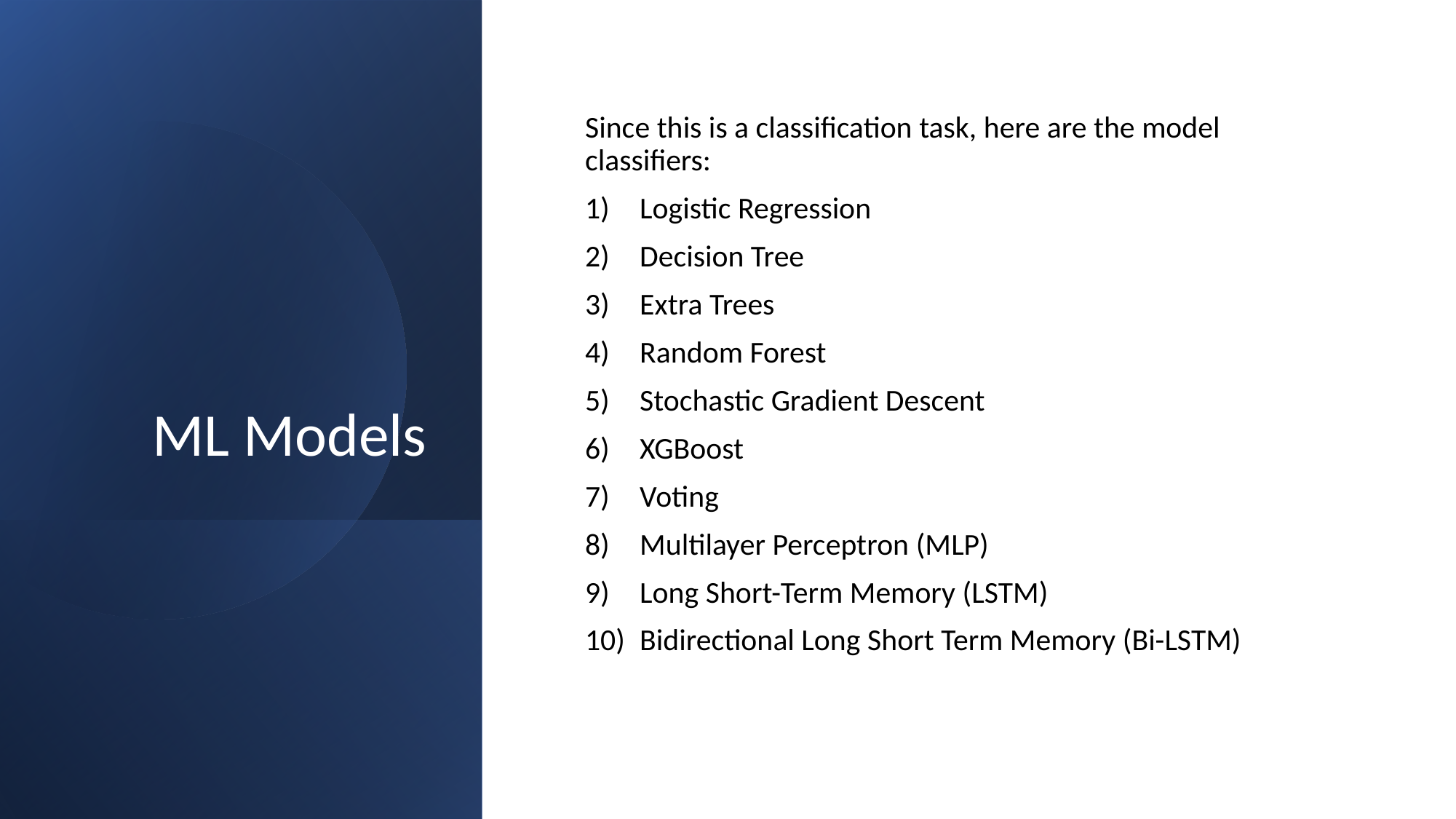

# ML Models
Since this is a classification task, here are the model classifiers:
Logistic Regression
Decision Tree
Extra Trees
Random Forest
Stochastic Gradient Descent
XGBoost
Voting
Multilayer Perceptron (MLP)
Long Short-Term Memory (LSTM)
Bidirectional Long Short Term Memory (Bi-LSTM)